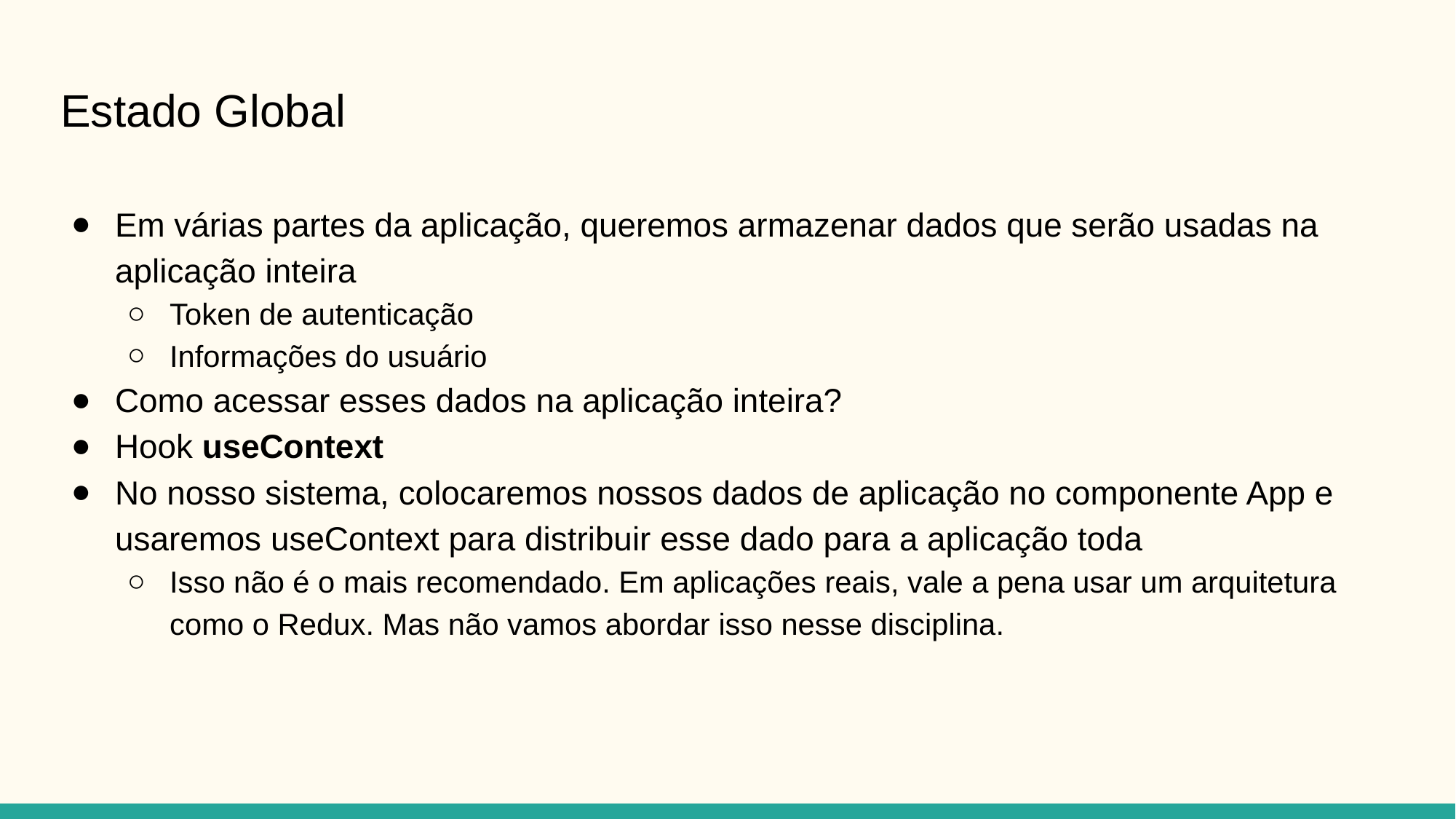

# Estado Global
Em várias partes da aplicação, queremos armazenar dados que serão usadas na aplicação inteira
Token de autenticação
Informações do usuário
Como acessar esses dados na aplicação inteira?
Hook useContext
No nosso sistema, colocaremos nossos dados de aplicação no componente App e usaremos useContext para distribuir esse dado para a aplicação toda
Isso não é o mais recomendado. Em aplicações reais, vale a pena usar um arquitetura como o Redux. Mas não vamos abordar isso nesse disciplina.